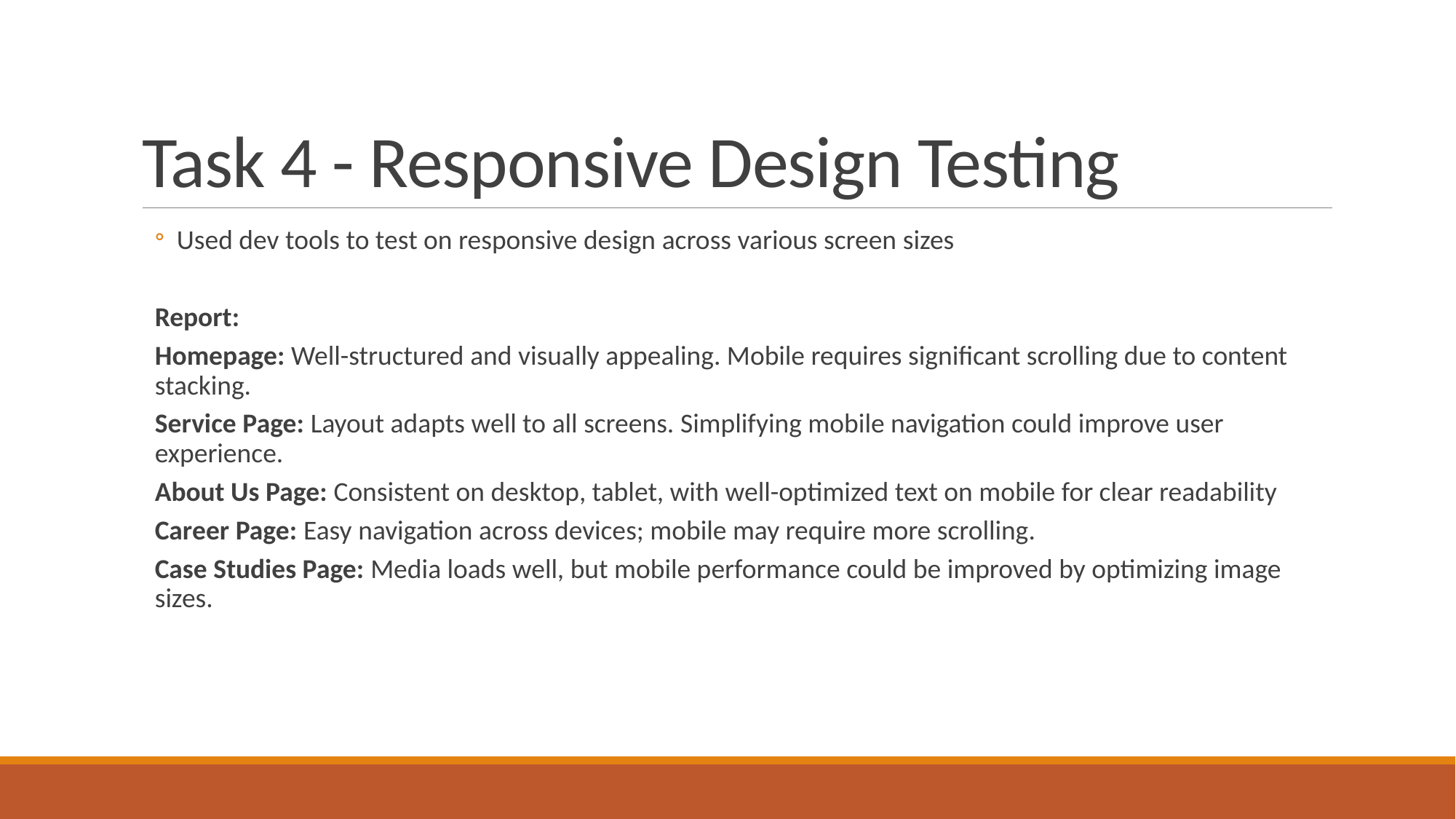

# Task 4 - Responsive Design Testing
Used dev tools to test on responsive design across various screen sizes

Report:
Homepage: Well-structured and visually appealing. Mobile requires significant scrolling due to content stacking.
Service Page: Layout adapts well to all screens. Simplifying mobile navigation could improve user experience.
About Us Page: Consistent on desktop, tablet, with well-optimized text on mobile for clear readability
Career Page: Easy navigation across devices; mobile may require more scrolling.
Case Studies Page: Media loads well, but mobile performance could be improved by optimizing image sizes.